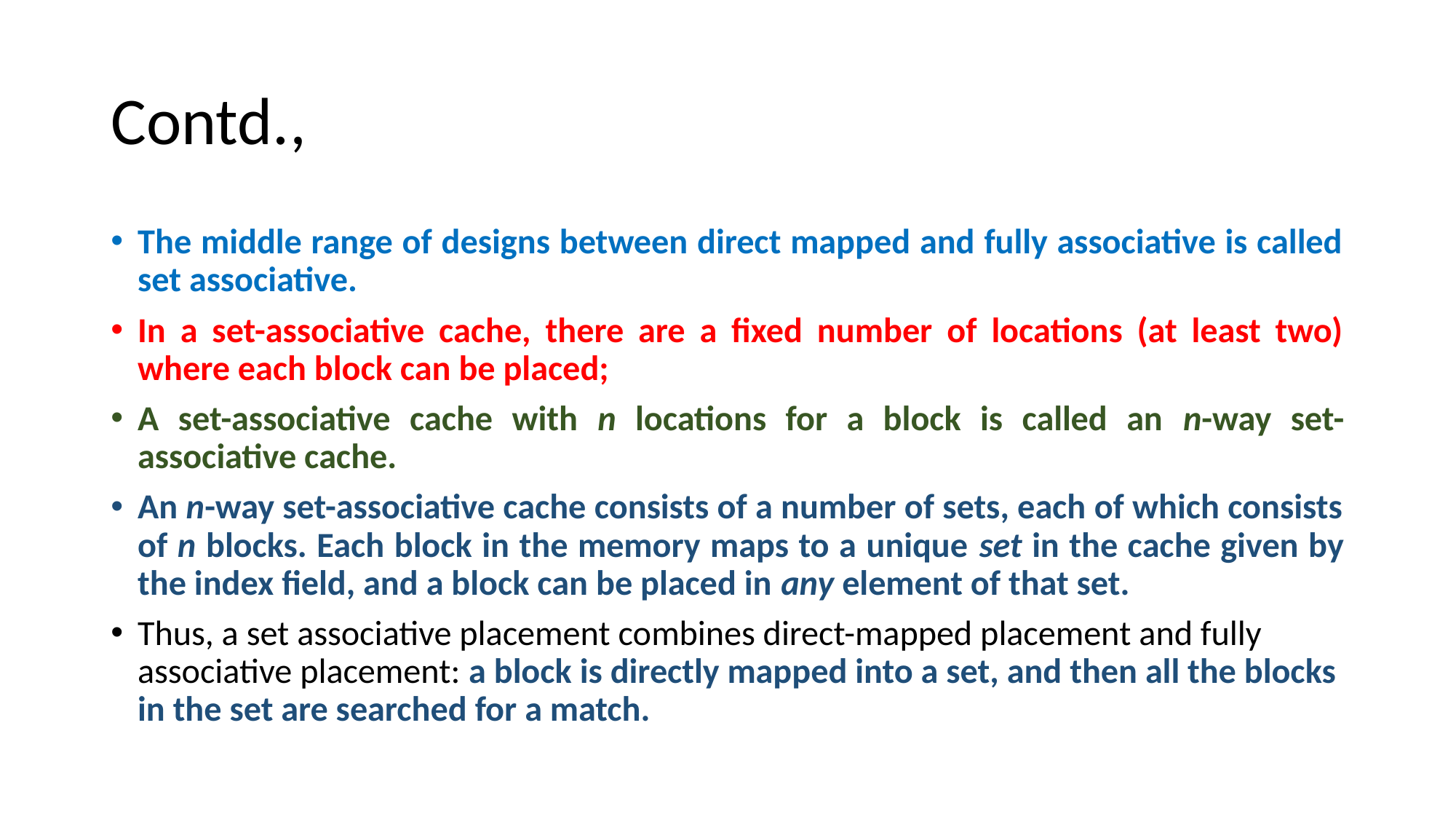

# Contd.,
The middle range of designs between direct mapped and fully associative is called set associative.
In a set-associative cache, there are a fixed number of locations (at least two) where each block can be placed;
A set-associative cache with n locations for a block is called an n-way set-associative cache.
An n-way set-associative cache consists of a number of sets, each of which consists of n blocks. Each block in the memory maps to a unique set in the cache given by the index field, and a block can be placed in any element of that set.
Thus, a set associative placement combines direct-mapped placement and fully associative placement: a block is directly mapped into a set, and then all the blocks in the set are searched for a match.